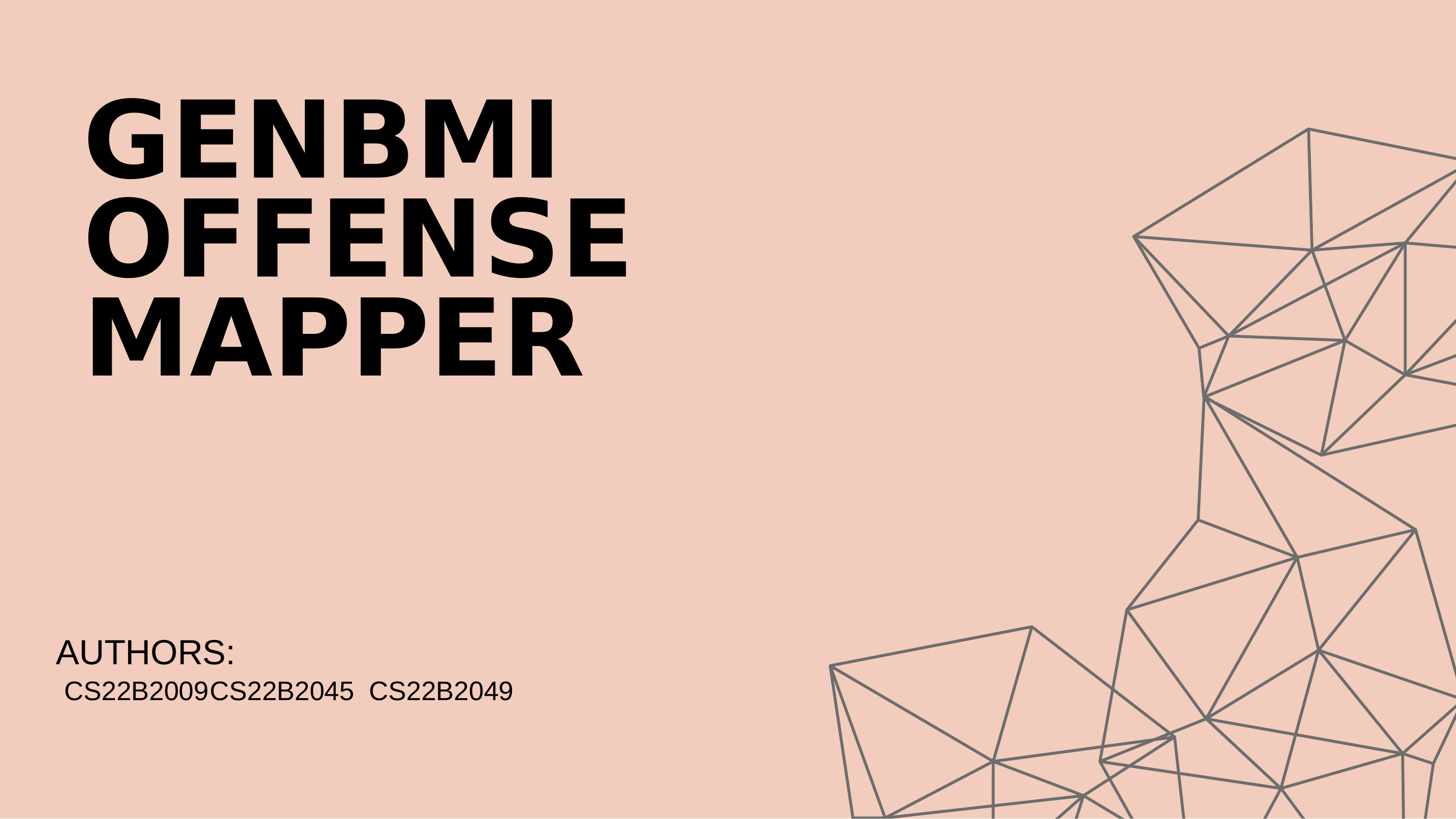

# GENBMI  OFFENSE  MAPPER

AUTHORS:
CS22B2009	CS22B2045  CS22B2049